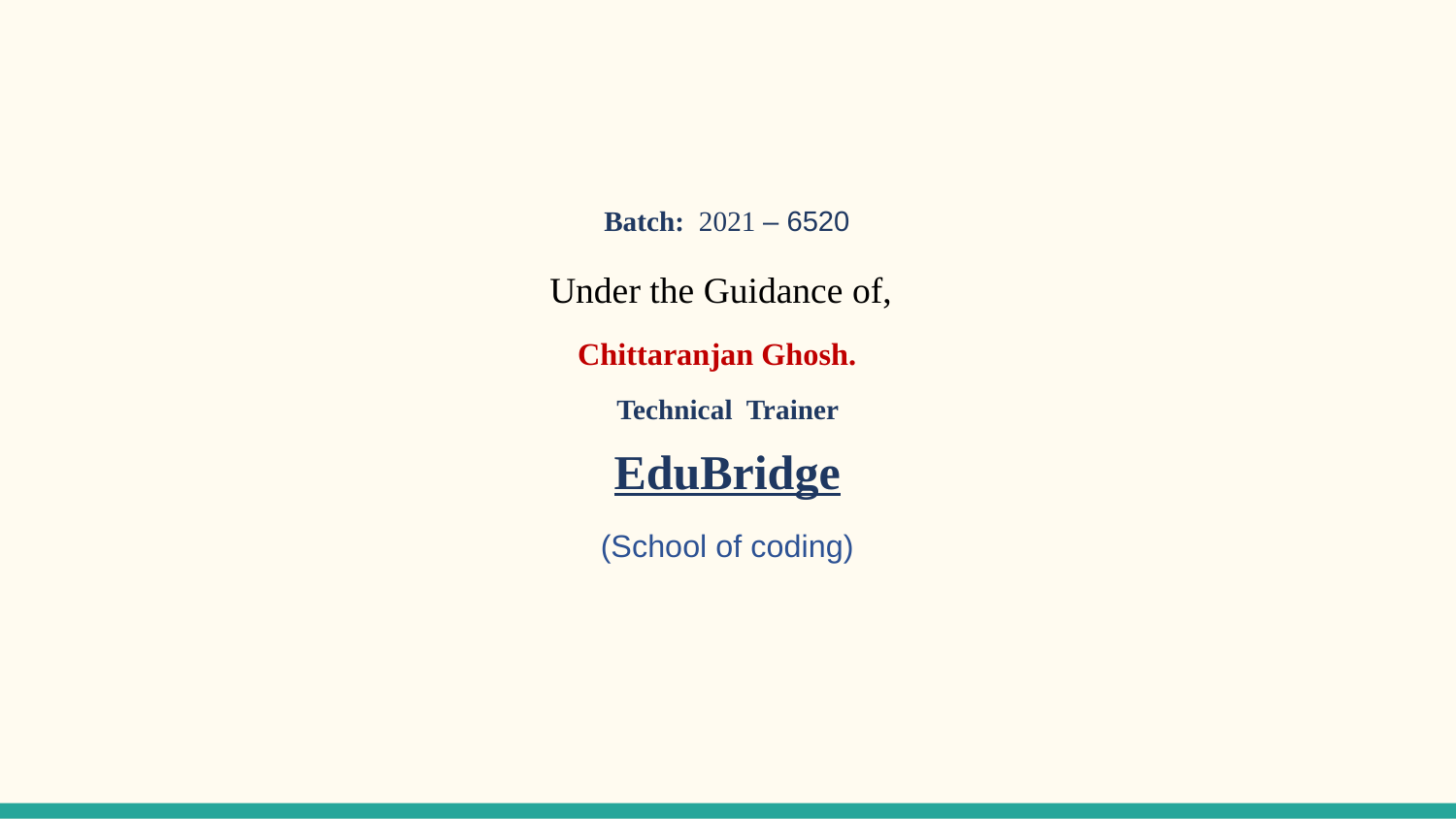

Batch:  2021 – 6520

                  Under the Guidance of,
Chittaranjan Ghosh.
Technical  Trainer
EduBridge
(School of coding)